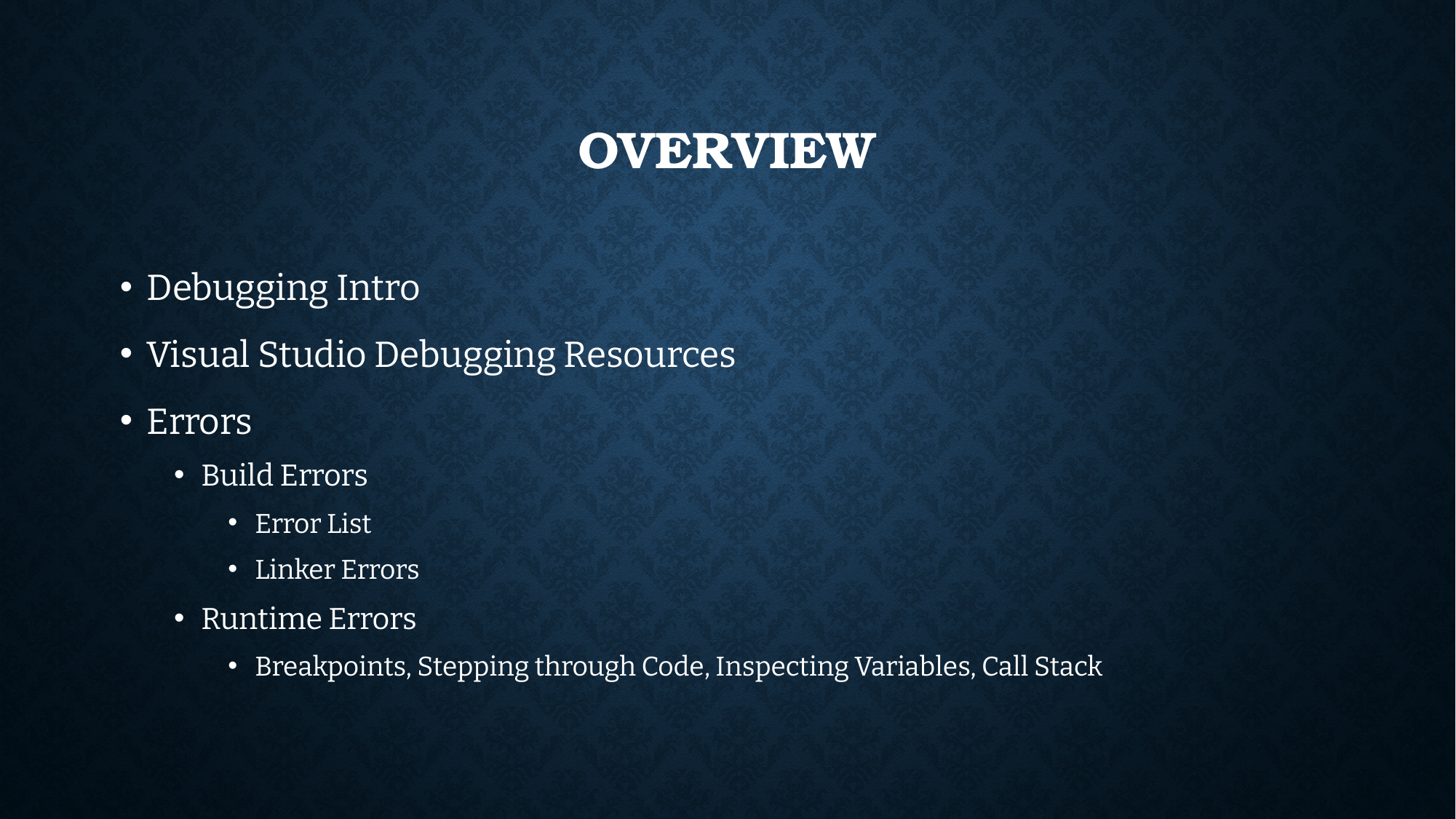

# Overview
Debugging Intro
Visual Studio Debugging Resources
Errors
Build Errors
Error List
Linker Errors
Runtime Errors
Breakpoints, Stepping through Code, Inspecting Variables, Call Stack